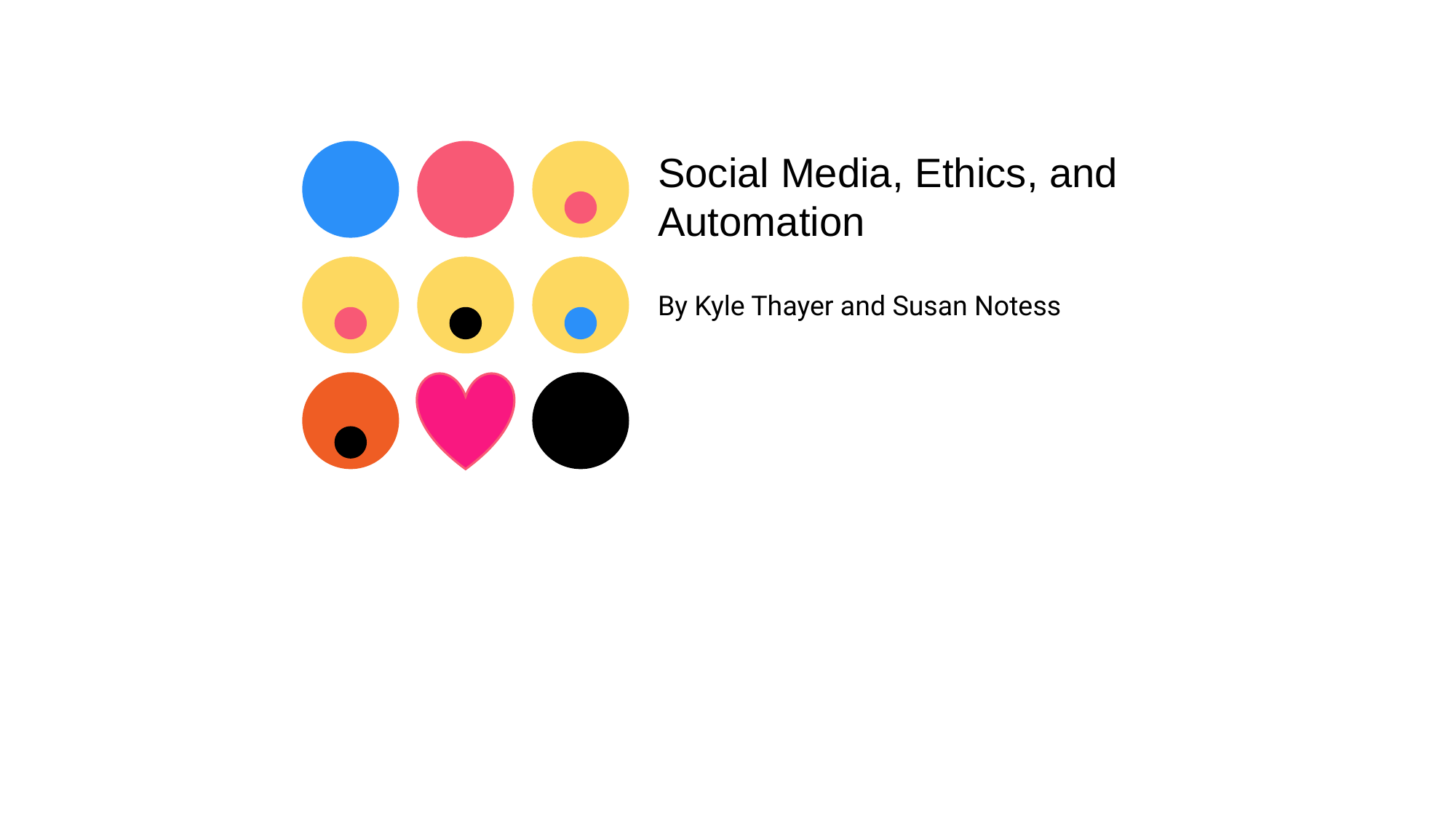

Social Media, Ethics, and Automation

By Kyle Thayer and Susan Notess